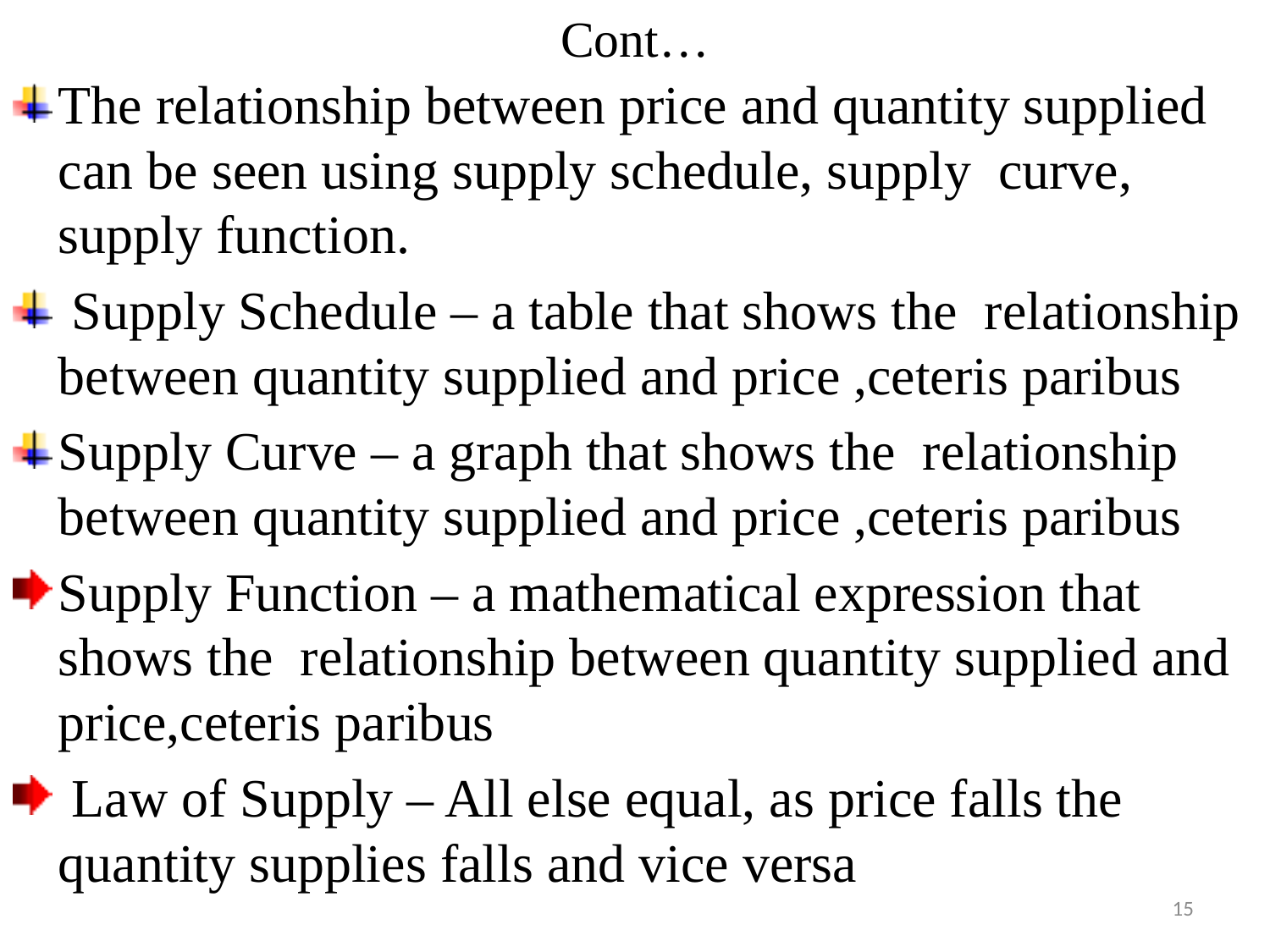

# Cont…
The relationship between price and quantity supplied can be seen using supply schedule, supply  curve, supply function.
 Supply Schedule – a table that shows the  relationship between quantity supplied and price ,ceteris paribus
Supply Curve – a graph that shows the  relationship between quantity supplied and price ,ceteris paribus
Supply Function – a mathematical expression that shows the  relationship between quantity supplied and price,ceteris paribus
 Law of Supply – All else equal, as price falls the quantity supplies falls and vice versa

15